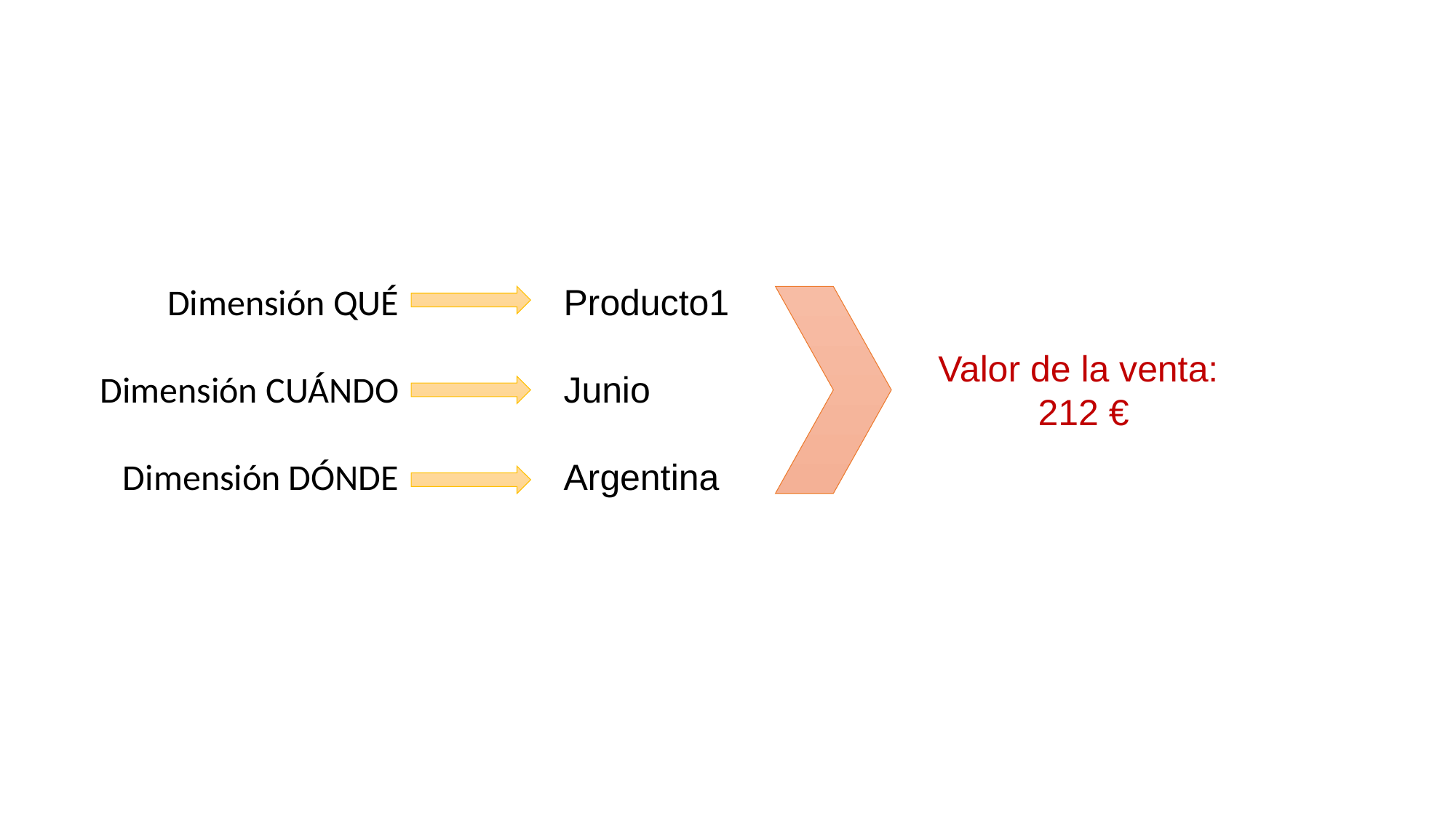

Dimensión QUÉ

Dimensión CUÁNDO

Dimensión DÓNDE
Producto1

Junio

Argentina

Valor de la venta:
212 €